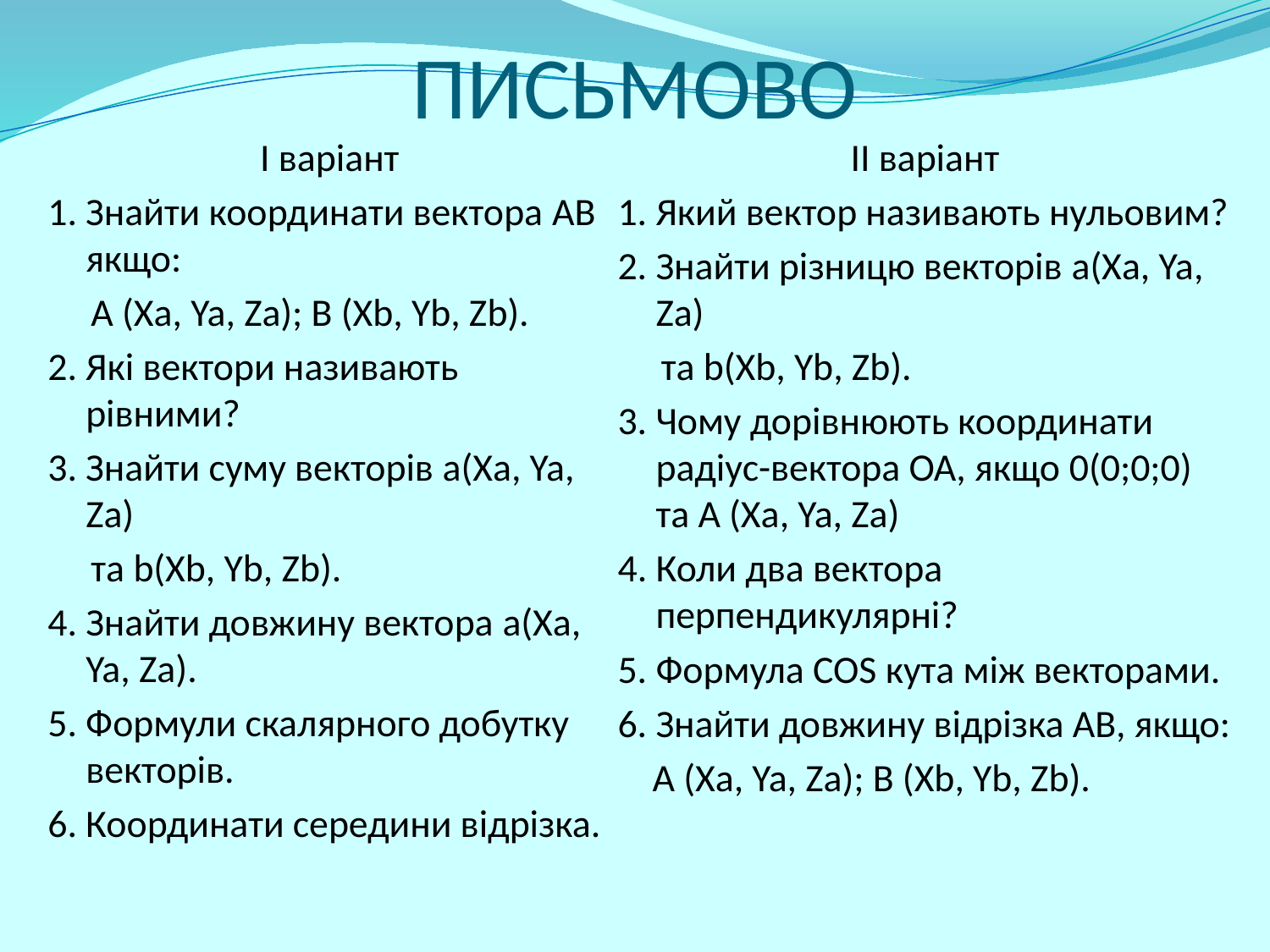

# ПИСЬМОВО
І варіант
1. Знайти координати вектора AB якщо:
     A (Xa, Ya, Za); B (Xb, Yb, Zb).
2. Які вектори називають рівними?
3. Знайти суму векторів a(Xa, Ya, Za)
     та b(Xb, Yb, Zb).
4. Знайти довжину вектора a(Xa, Ya, Za).
5. Формули скалярного добутку векторів.
6. Координати середини відрізка.
ІІ варіант
1. Який вектор називають нульовим?
2. Знайти різницю векторів a(Xa, Ya, Za)
     та b(Xb, Yb, Zb).
3. Чому дорівнюють координати радіус-вектора ОА, якщо 0(0;0;0) та A (Xa, Ya, Za)
4. Коли два вектора перпендикулярні?
5. Формула COS кута між векторами.
6. Знайти довжину відрізка АВ, якщо:
    A (Xa, Ya, Za); B (Xb, Yb, Zb).